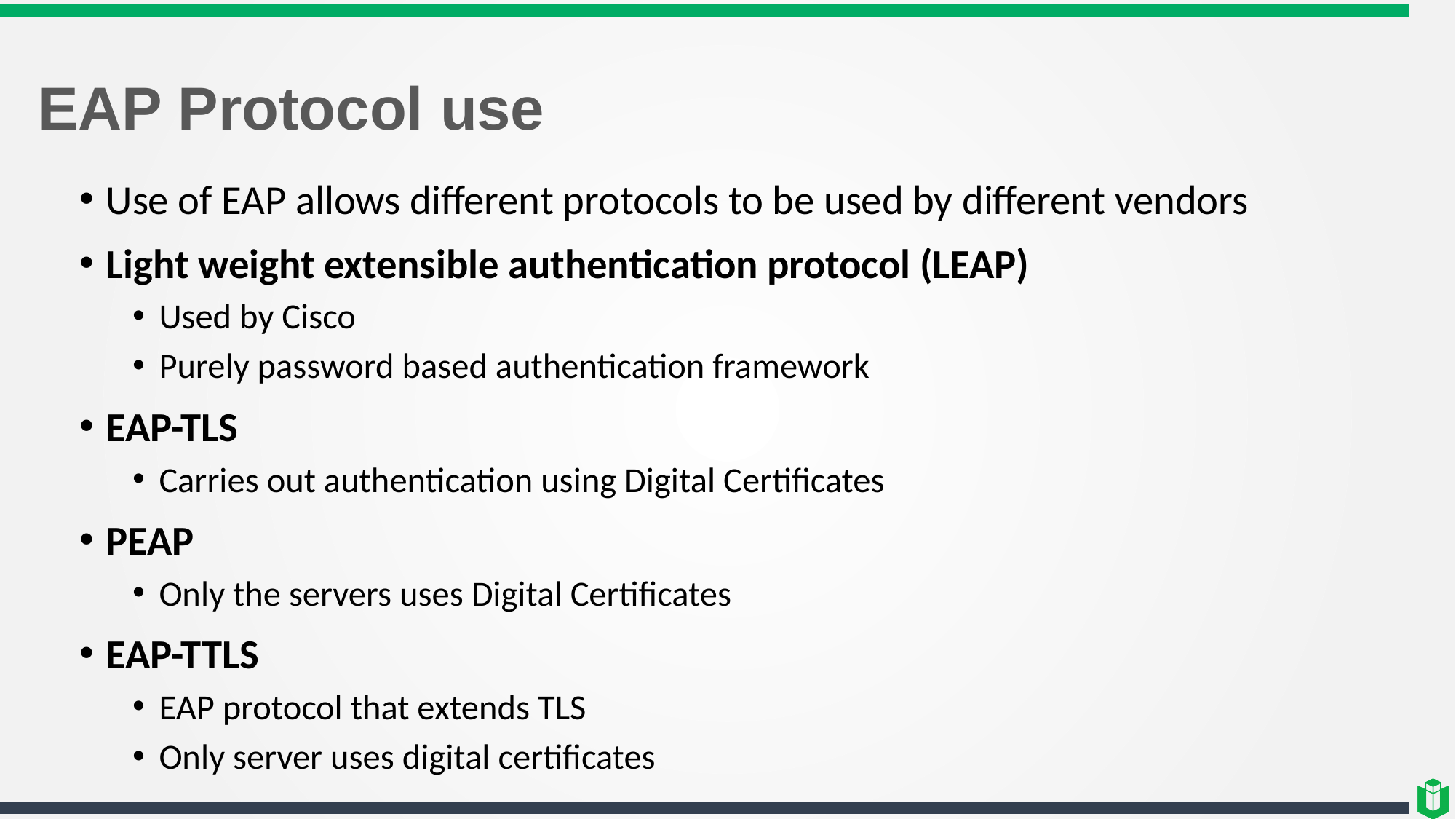

# EAP Protocol use

Use of EAP allows different protocols to be used by different vendors
Light weight extensible authentication protocol (LEAP)
Used by Cisco
Purely password based authentication framework
EAP-TLS
Carries out authentication using Digital Certificates
PEAP
Only the servers uses Digital Certificates
EAP-TTLS
EAP protocol that extends TLS
Only server uses digital certificates